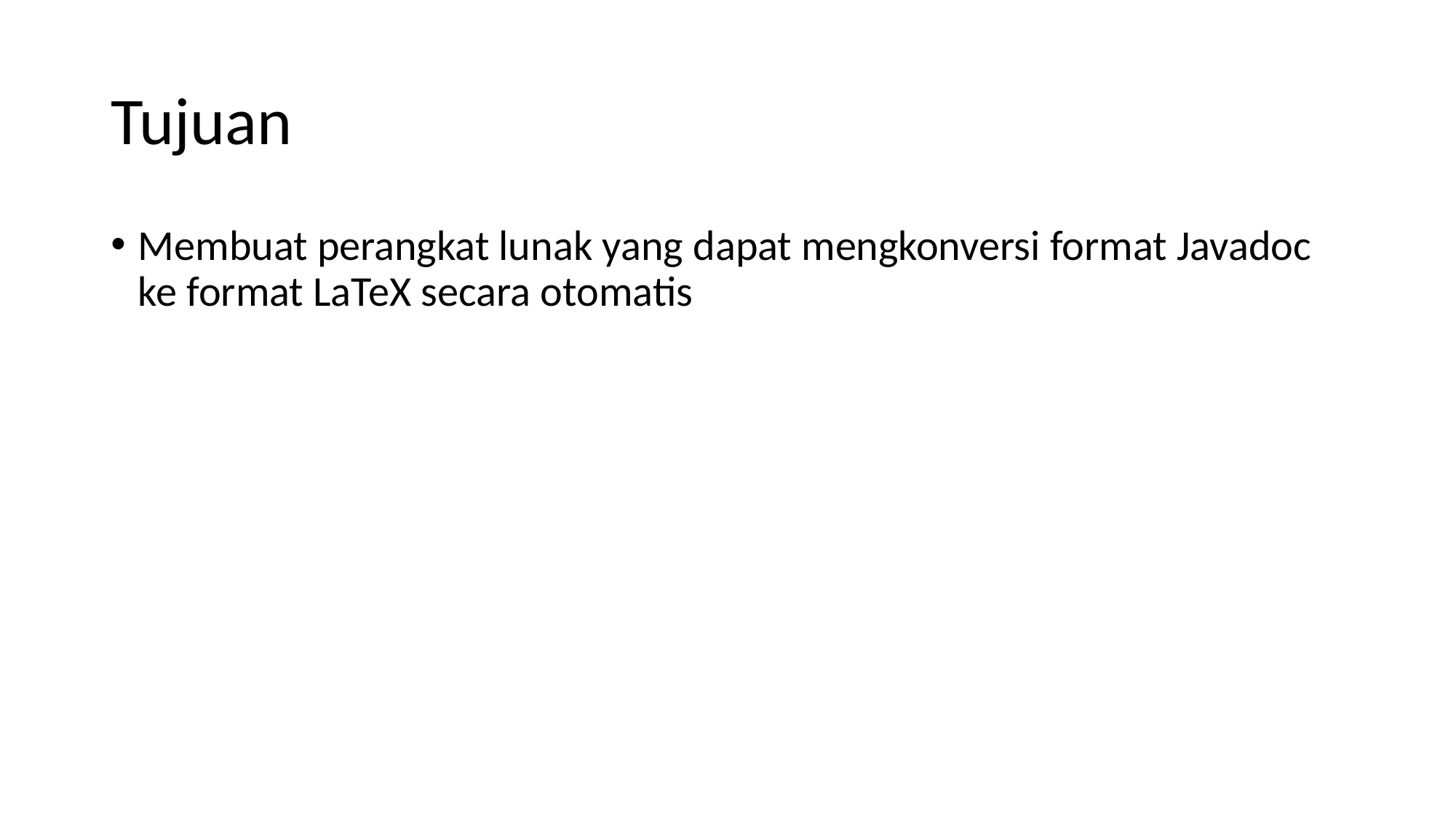

# Tujuan
Membuat perangkat lunak yang dapat mengkonversi format Javadoc ke format LaTeX secara otomatis